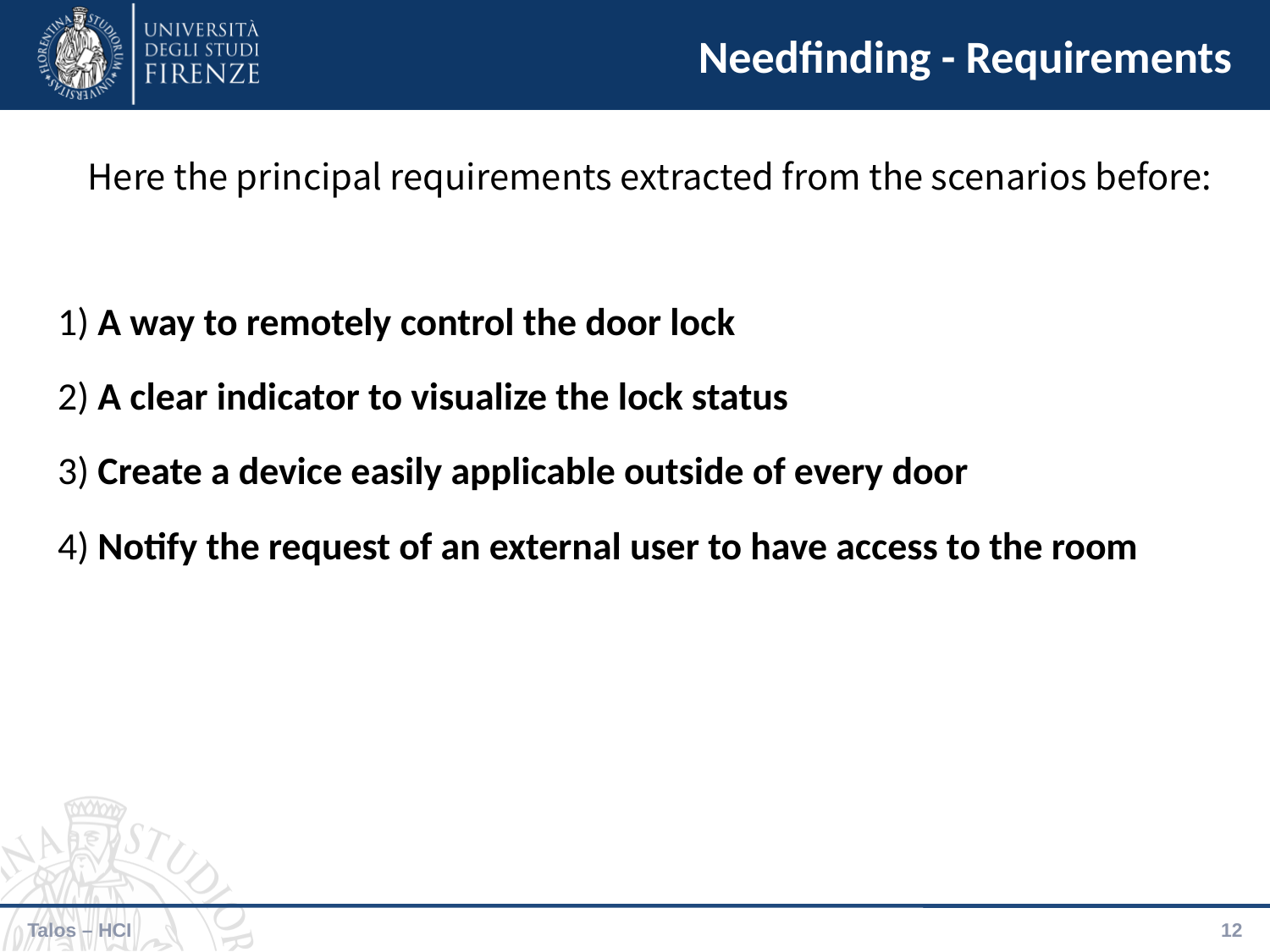

Needfinding - Requirements
Here the principal requirements extracted from the scenarios before:

 A way to remotely control the door lock
 A clear indicator to visualize the lock status
 Create a device easily applicable outside of every door
 Notify the request of an external user to have access to the room

Talos – HCI
12